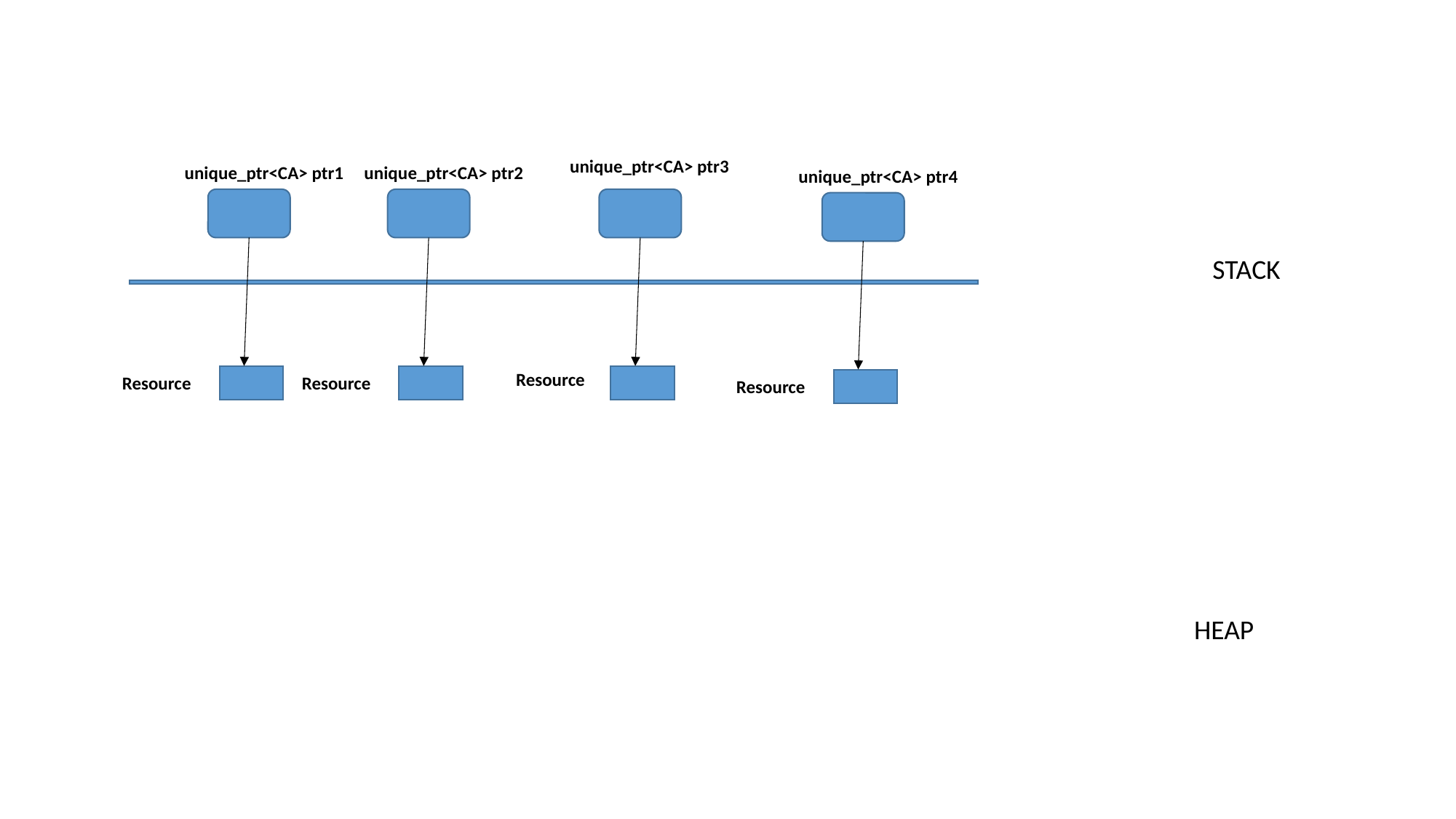

unique_ptr<CA> ptr3
unique_ptr<CA> ptr1
unique_ptr<CA> ptr2
unique_ptr<CA> ptr4

STACK

Resource

Resource
Resource

Resource
HEAP